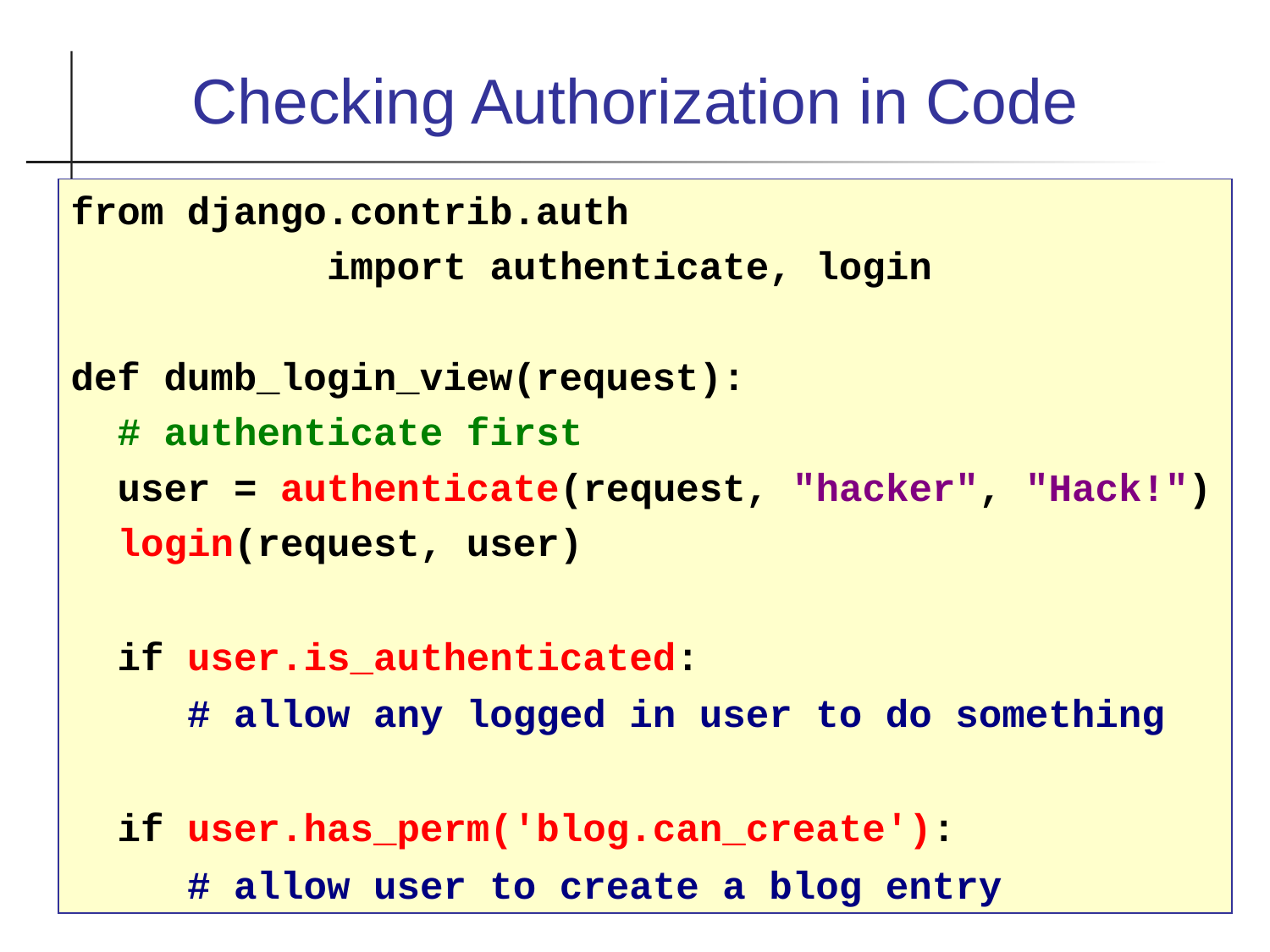

Checking Authorization in Code
from django.contrib.auth
           import authenticate, login

def dumb_login_view(request):
  # authenticate first
  user = authenticate(request, "hacker", "Hack!")
  login(request, user)

  if user.is_authenticated:
     # allow any logged in user to do something

  if user.has_perm('blog.can_create'):
     # allow user to create a blog entry